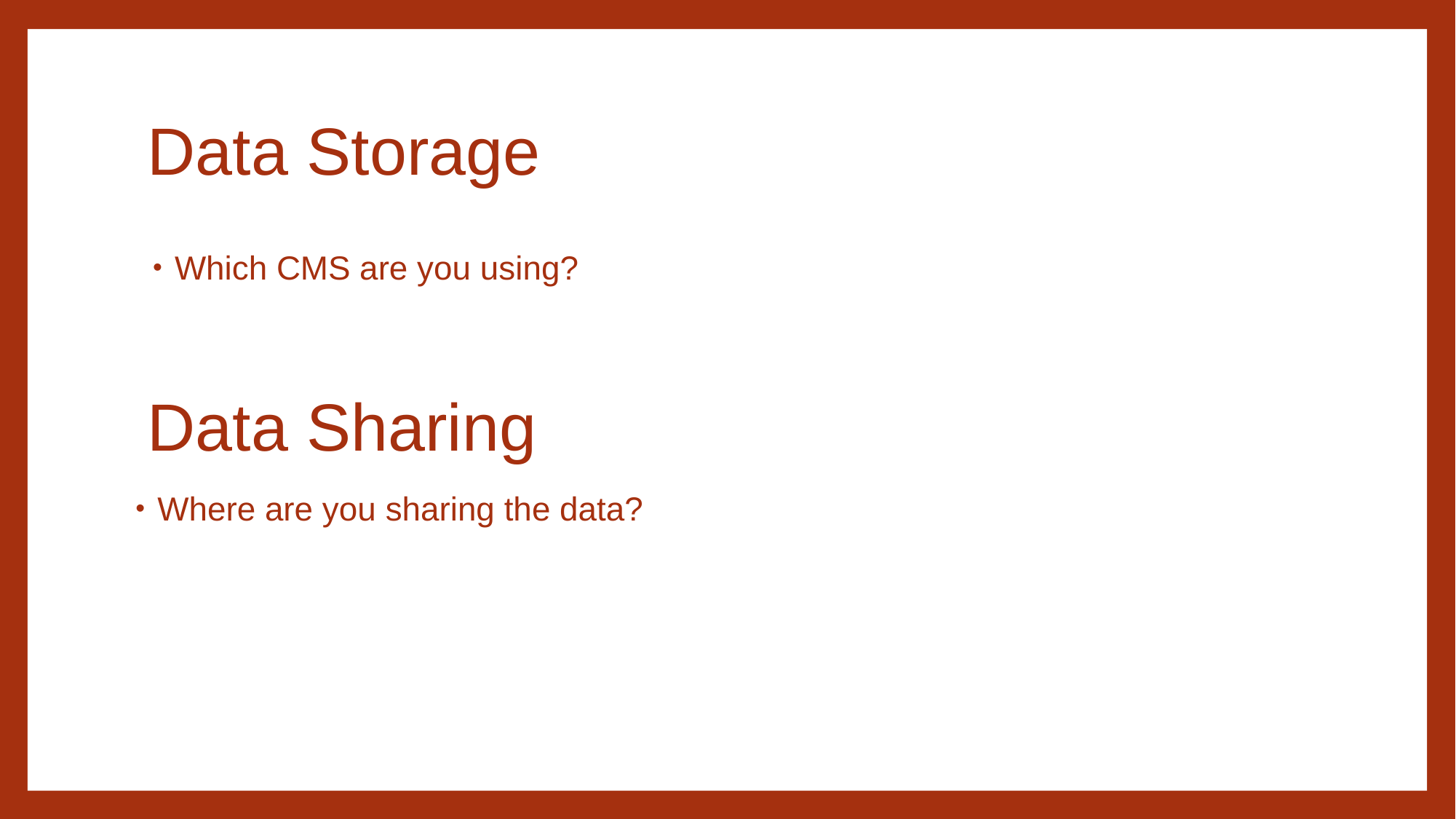

# Data Storage
Which CMS are you using?
Data Sharing
Where are you sharing the data?